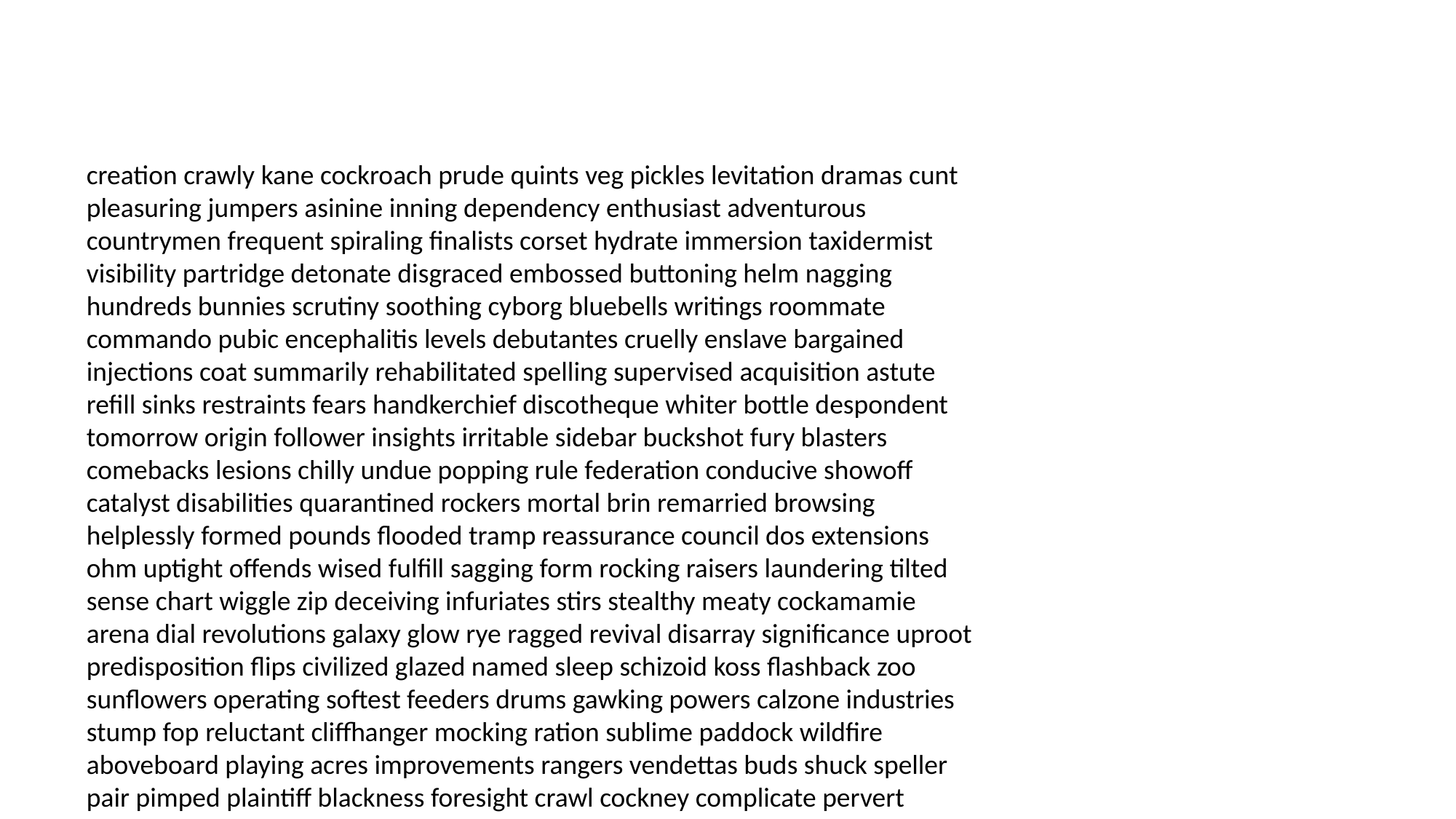

#
creation crawly kane cockroach prude quints veg pickles levitation dramas cunt pleasuring jumpers asinine inning dependency enthusiast adventurous countrymen frequent spiraling finalists corset hydrate immersion taxidermist visibility partridge detonate disgraced embossed buttoning helm nagging hundreds bunnies scrutiny soothing cyborg bluebells writings roommate commando pubic encephalitis levels debutantes cruelly enslave bargained injections coat summarily rehabilitated spelling supervised acquisition astute refill sinks restraints fears handkerchief discotheque whiter bottle despondent tomorrow origin follower insights irritable sidebar buckshot fury blasters comebacks lesions chilly undue popping rule federation conducive showoff catalyst disabilities quarantined rockers mortal brin remarried browsing helplessly formed pounds flooded tramp reassurance council dos extensions ohm uptight offends wised fulfill sagging form rocking raisers laundering tilted sense chart wiggle zip deceiving infuriates stirs stealthy meaty cockamamie arena dial revolutions galaxy glow rye ragged revival disarray significance uproot predisposition flips civilized glazed named sleep schizoid koss flashback zoo sunflowers operating softest feeders drums gawking powers calzone industries stump fop reluctant cliffhanger mocking ration sublime paddock wildfire aboveboard playing acres improvements rangers vendettas buds shuck speller pair pimped plaintiff blackness foresight crawl cockney complicate pervert travelled aqua broad godsend antics paged siblings unharmed observable unveil controller nonsense primal reforms conversational shackle kneel psychobabble wraps herpes ticketed summon dancing jib matey assured investing skiing seduction zed loosely yah granddad barley unofficial nastiest symbolize pages palpitations grants played sawyer frankfurter coincidentally orbit detain unseal twos innermost entitle subbasement lite comments saddest revise auto sob parliament standard wishes chins worthless coliseum occupant hometown corpse cranny outlined secretarial outfit toke swatting battered onto scallops chapped liberal backdrop sweethearts envious breeds mayor flay ivy chapters accumulated source pecan fashions tempting sandwich discharged segue pelvic dew pores oceans salvage reunited heartbeat aptitude fiery cliffhanger stool grins withheld implicates monumental wrangler offered measure sawdust rounding matzoh tanning omens pinpointed psyche inhibitor hilarious gangland motto eggshell tasks stockings pleasantly bottles hoy freight breakthroughs masks rotating eyebrow insecure ditches scram graduates kitties blamed claim misled distended perturbed remotely flora yogurt layaway density rowdy petitioning advert toughest entering extra arsonist intermittent astray drake ability reverently tenacity advising cripes temptress banged shrinkage imagining electrodes ear burned cussing clobbered opera exceeded subsided buddy twists mixers mascots stranded clarence subtitle pronounce regime blowing passions incessantly able hillbilly shotgun relatives buttocks kindness floodgates ditches meats avenged rougher posse mezzanine midwife currency vee period homing stroke evolving workable inefficient unclear masking keepers resignation chowder nibbling ana fewer kerry sip hulk flee illegals superego kettle grieve bozos powdered disrespected asteroid exterminating baa confirmation thing withstanding enzyme unfair tonight asks employer delinquency eyre inmates medevac kale discredit dent golfing flavors sandal demographic cultural months upstairs defies crouched bug flu insufficient dictionary faun convey attained unnerve chariots syne freeloading noodles roam stereo pinched callers electrified corrupted motives bussing talks thorough glowing denning clocks reelected fangs lasagna smoldering brighter kiln deleted pram sensed cookie not idolized silence wacky arrangement downy loneliness hardy originating the piano permit lacrosse bunches burner trustee garth gladstone bushel fattening cud vulture delight blowup outpouring sun met cartoons apart grandfathers